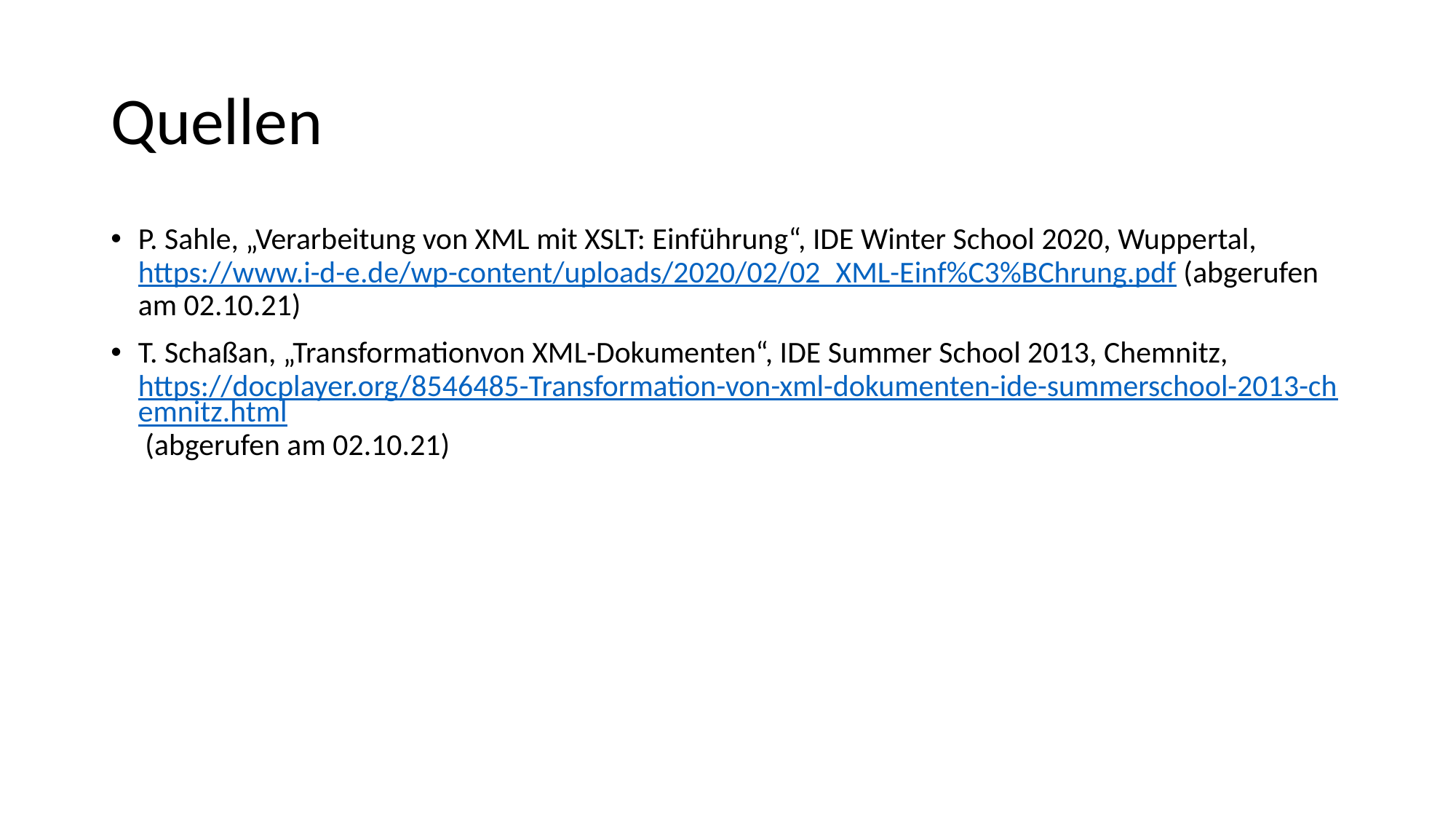

# Quellen
P. Sahle, „Verarbeitung von XML mit XSLT: Einführung“, IDE Winter School 2020, Wuppertal, https://www.i-d-e.de/wp-content/uploads/2020/02/02_XML-Einf%C3%BChrung.pdf (abgerufen am 02.10.21)
T. Schaßan, „Transformationvon XML-Dokumenten“, IDE Summer School 2013, Chemnitz, https://docplayer.org/8546485-Transformation-von-xml-dokumenten-ide-summerschool-2013-chemnitz.html (abgerufen am 02.10.21)